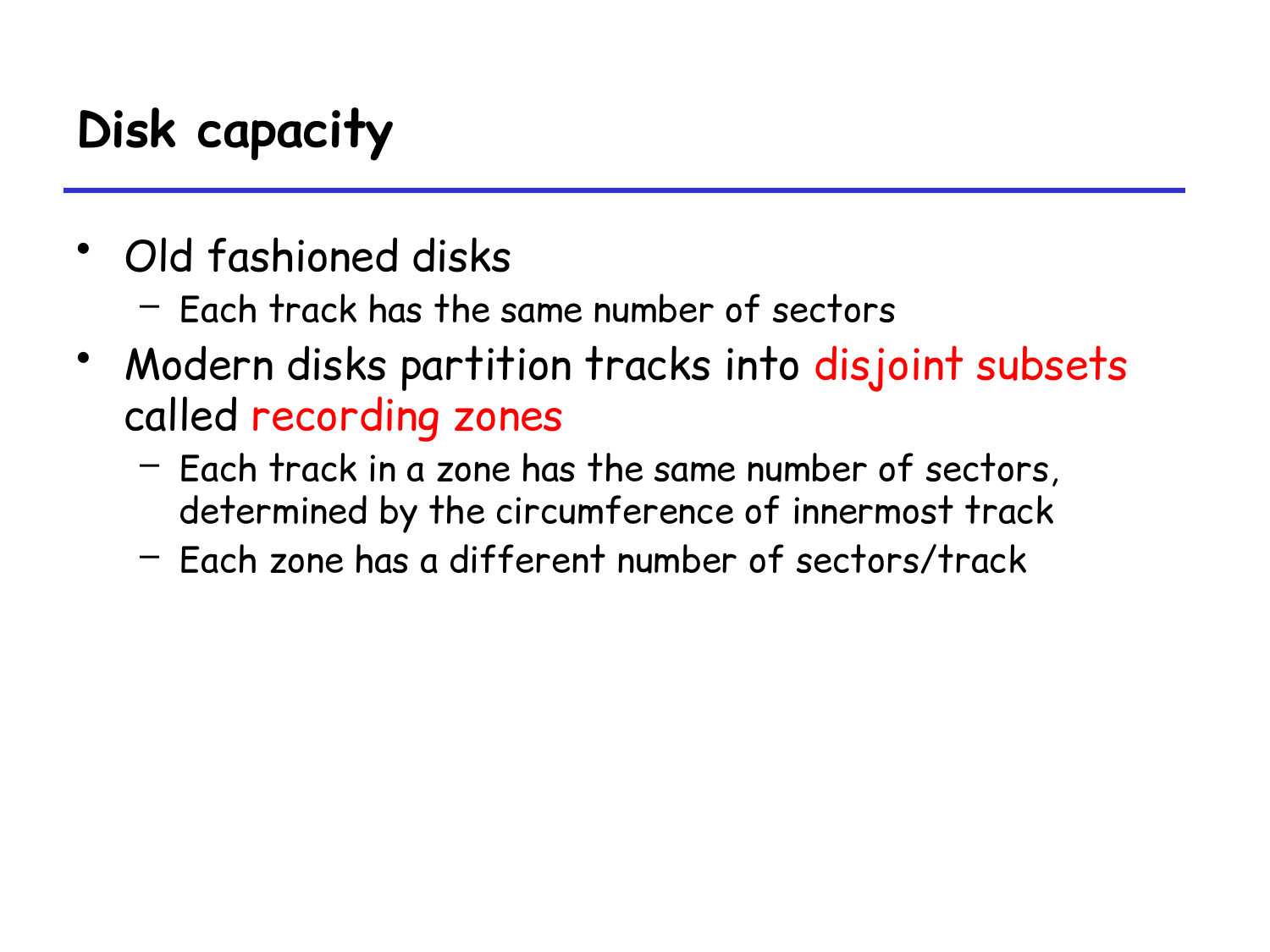

# Disk capacity
Old fashioned disks
Each track has the same number of sectors
Modern disks partition tracks into disjoint subsets called recording zones
Each track in a zone has the same number of sectors, determined by the circumference of innermost track
Each zone has a different number of sectors/track
29